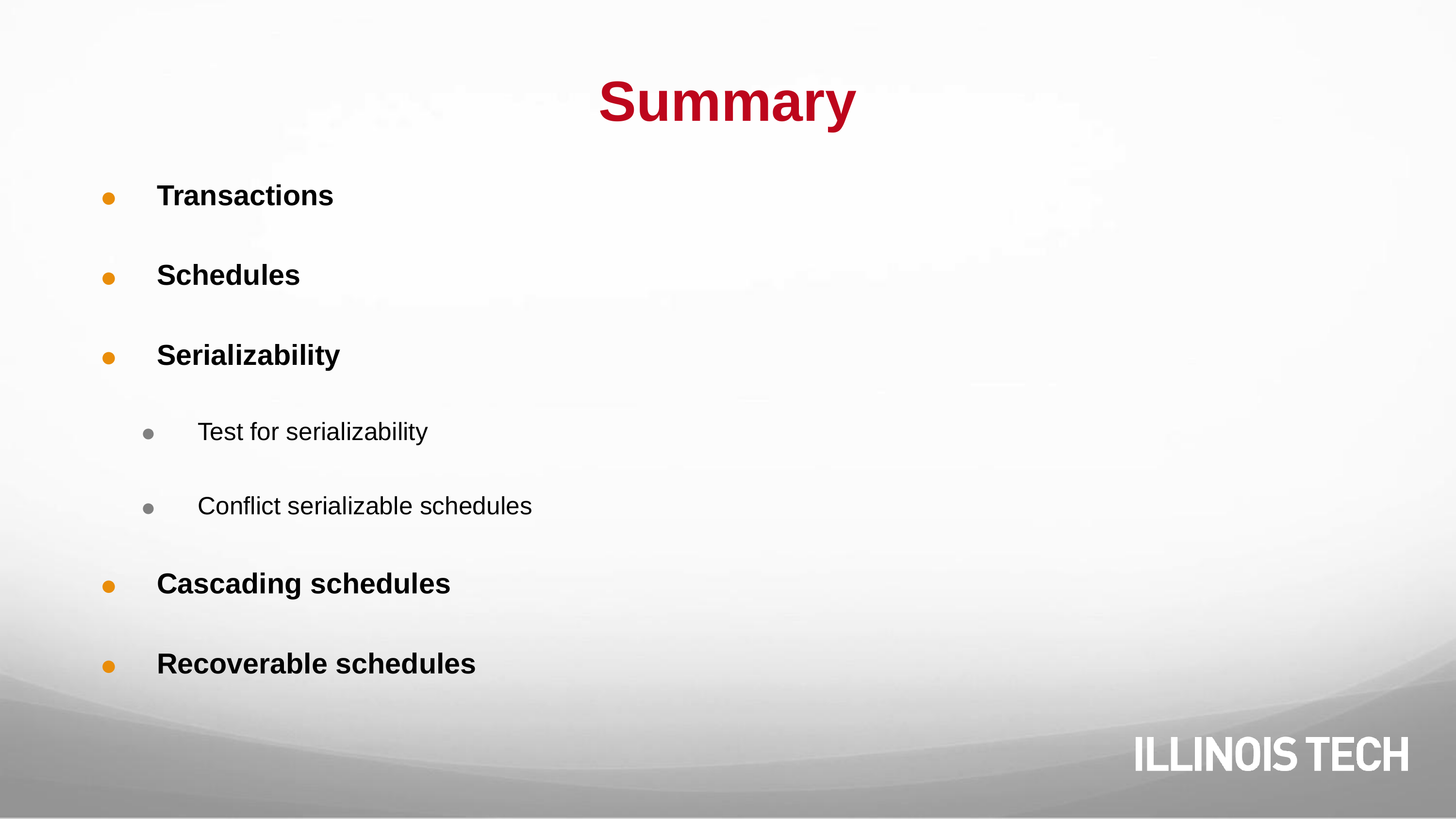

# Summary
Transactions
Schedules
Serializability
Test for serializability
Conflict serializable schedules
Cascading schedules
Recoverable schedules